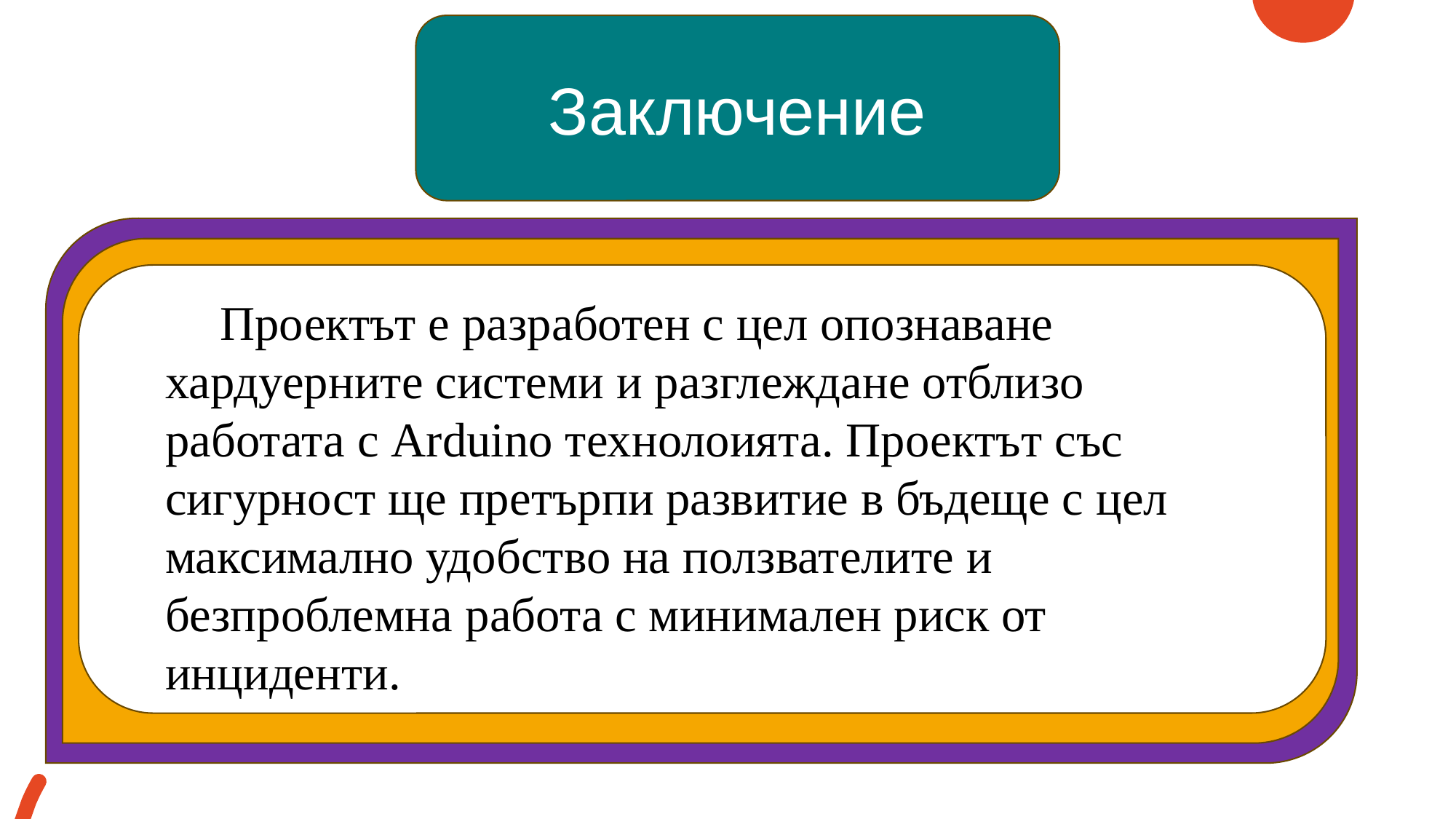

Заключение
#

Проектът е разработен с цел опознаване хардуерните системи и разглеждане отблизо работата с Arduino технолоията. Проектът със сигурност ще претърпи развитие в бъдеще с цел максимално удобство на ползвателите и безпроблемна работа с минимален риск от инциденти.